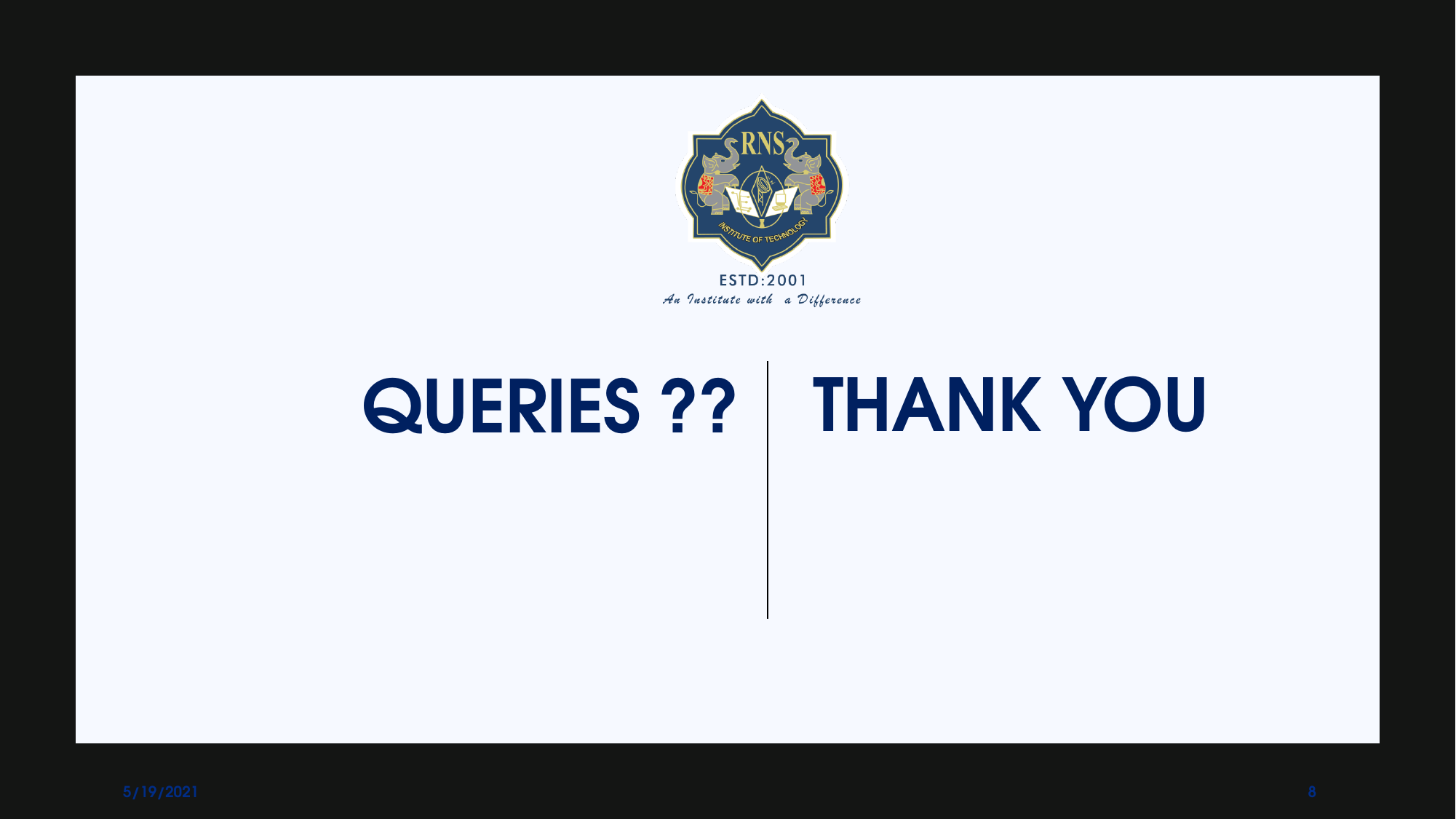

# Thank you
Queries ??
5/19/2021
8